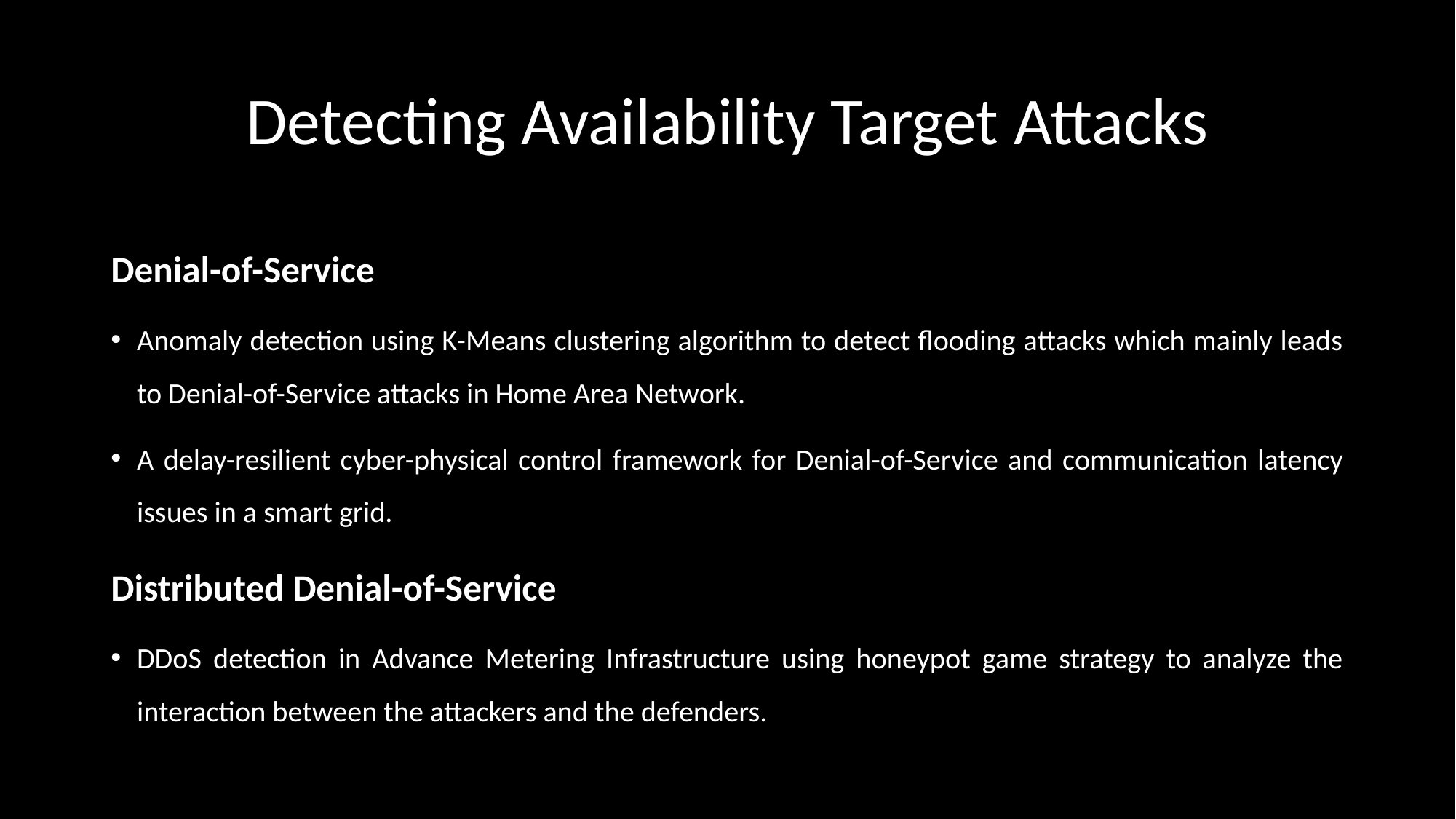

# Detecting Availability Target Attacks
Denial-of-Service
Anomaly detection using K-Means clustering algorithm to detect flooding attacks which mainly leads to Denial-of-Service attacks in Home Area Network.
A delay-resilient cyber-physical control framework for Denial-of-Service and communication latency issues in a smart grid.
Distributed Denial-of-Service
DDoS detection in Advance Metering Infrastructure using honeypot game strategy to analyze the interaction between the attackers and the defenders.